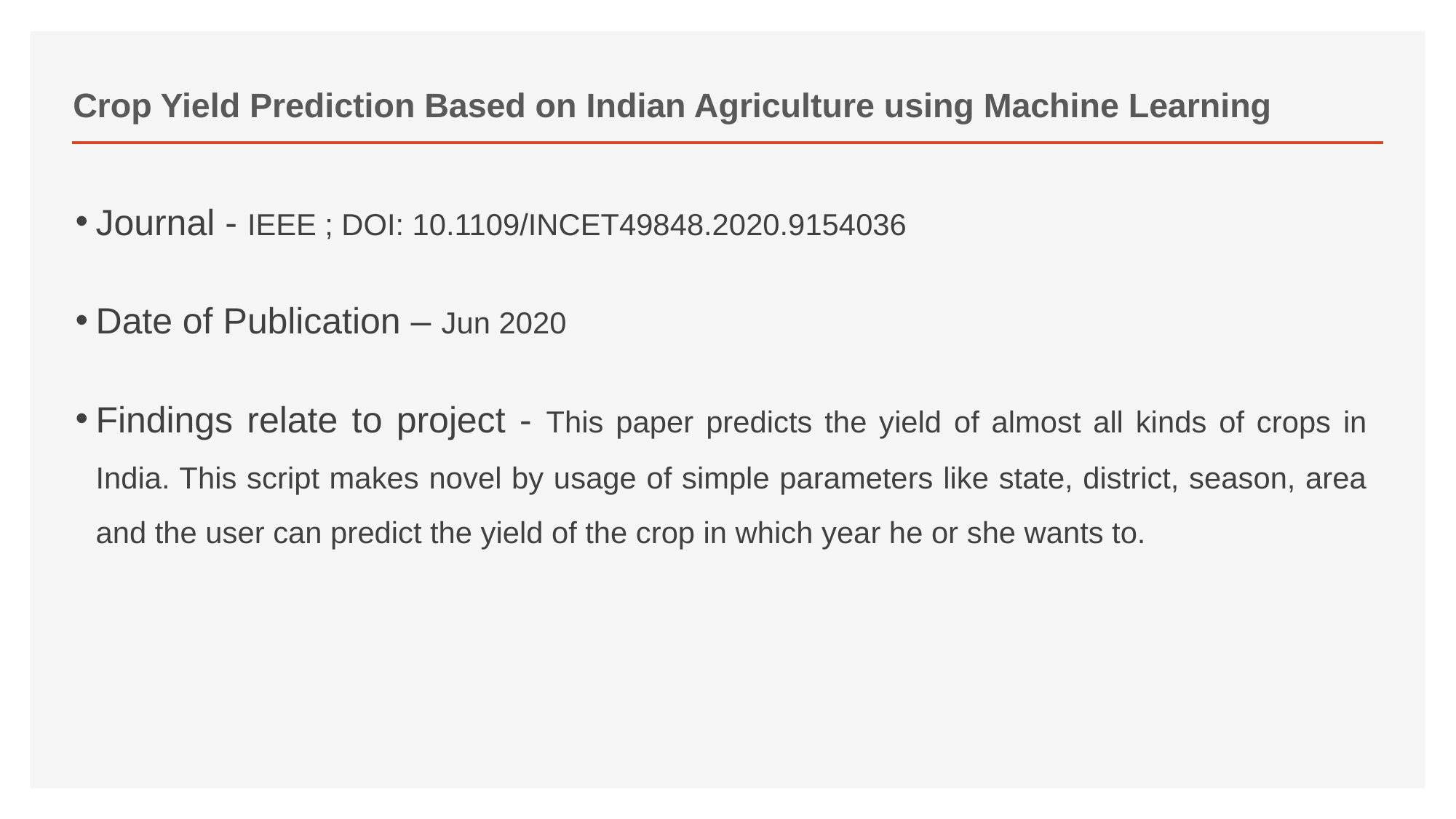

# Crop Yield Prediction Based on Indian Agriculture using Machine Learning
Journal - IEEE ; DOI: 10.1109/INCET49848.2020.9154036
Date of Publication – Jun 2020
Findings relate to project - This paper predicts the yield of almost all kinds of crops in India. This script makes novel by usage of simple parameters like state, district, season, area and the user can predict the yield of the crop in which year he or she wants to.